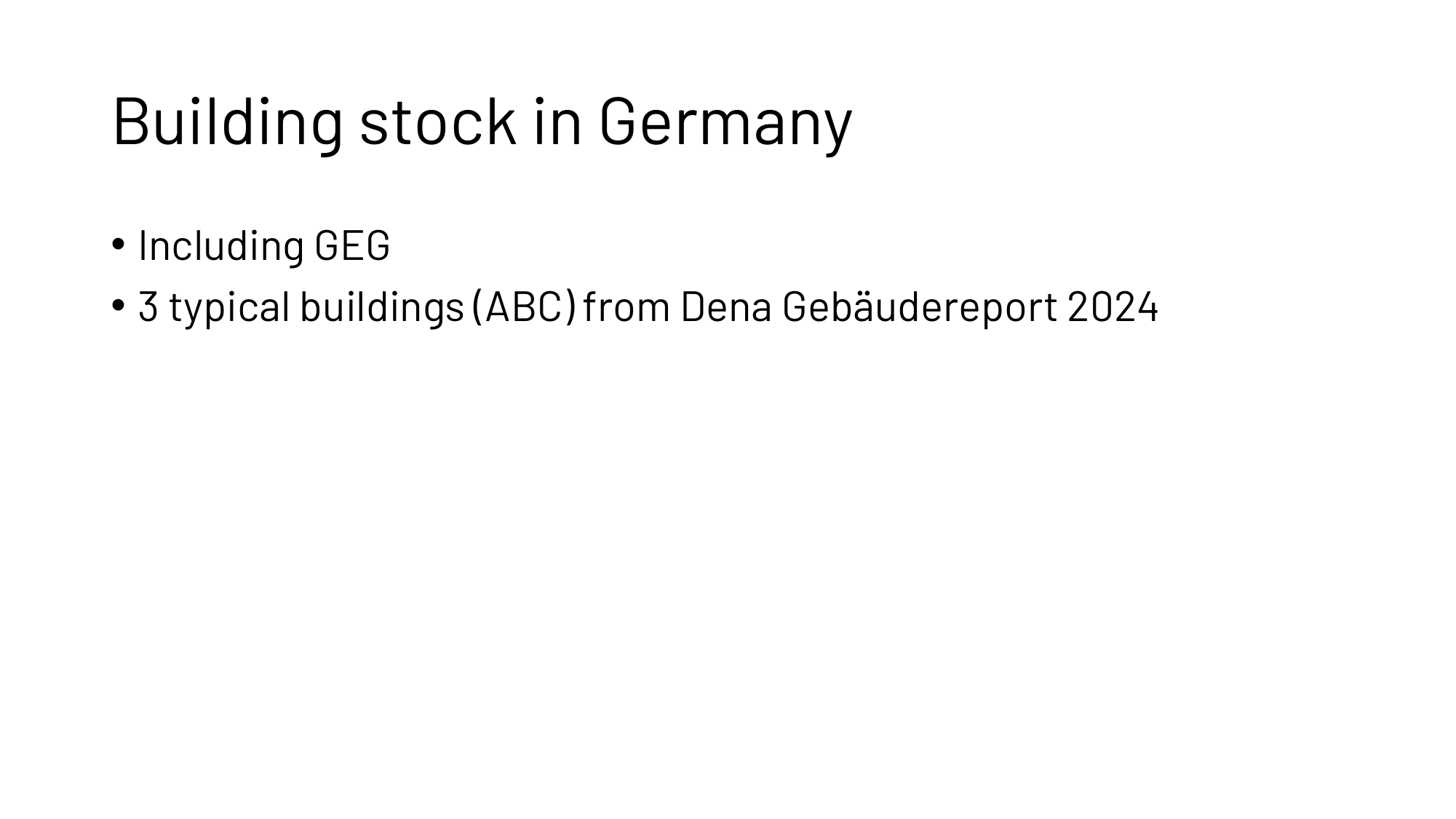

# Building stock in Germany
Including GEG
3 typical buildings (ABC) from Dena Gebäudereport 2024